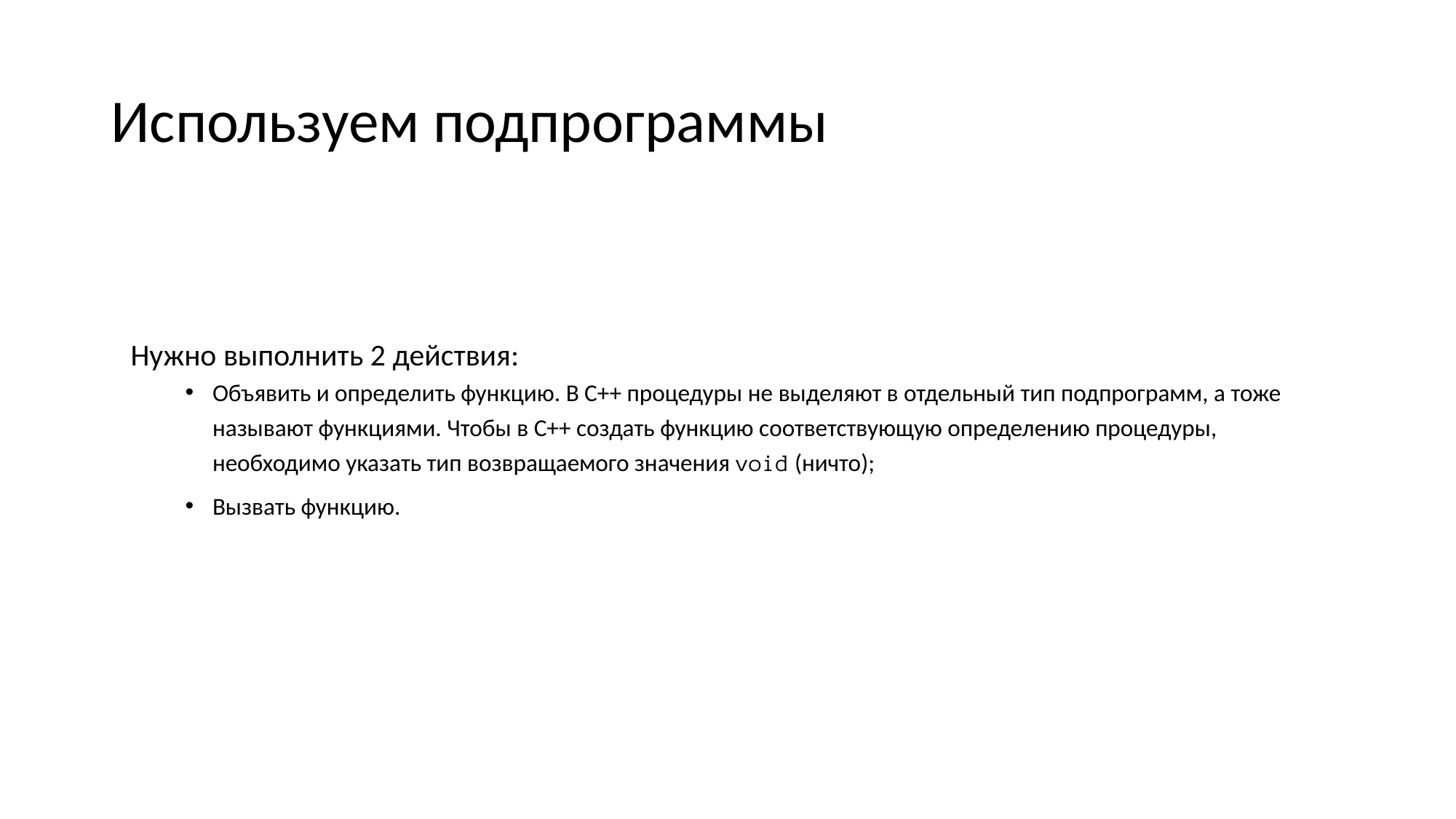

# Используем подпрограммы
Нужно выполнить 2 действия:
Объявить и определить функцию. В С++ процедуры не выделяют в отдельный тип подпрограмм, а тоже называют функциями. Чтобы в С++ создать функцию соответствующую определению процедуры, необходимо указать тип возвращаемого значения void (ничто);
Вызвать функцию.